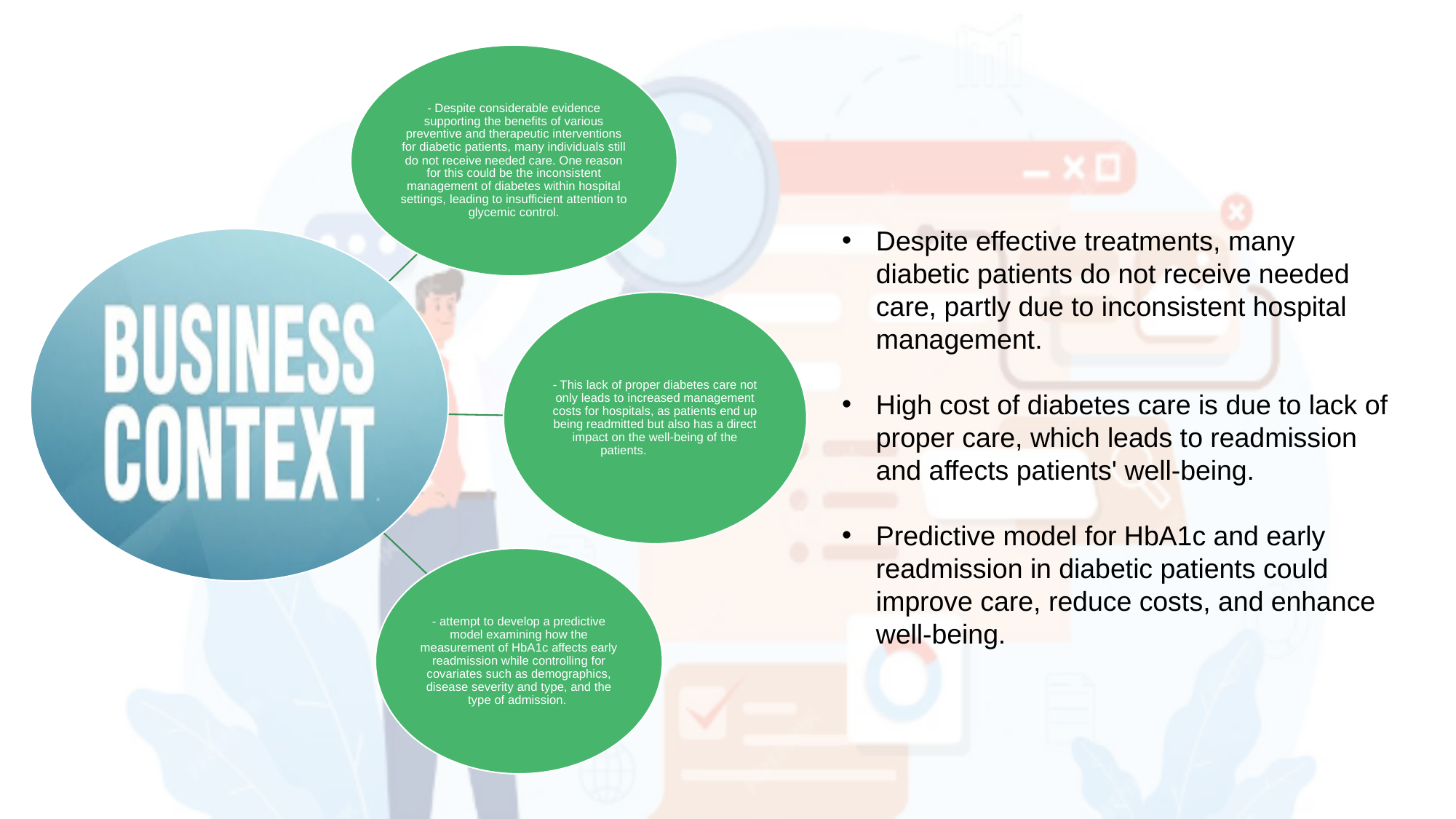

- Despite considerable evidence supporting the benefits of various preventive and therapeutic interventions for diabetic patients, many individuals still do not receive needed care. One reason for this could be the inconsistent management of diabetes within hospital settings, leading to insufficient attention to glycemic control.
- This lack of proper diabetes care not only leads to increased management costs for hospitals, as patients end up being readmitted but also has a direct impact on the well-being of the patients.
- attempt to develop a predictive model examining how the measurement of HbA1c affects early readmission while controlling for covariates such as demographics, disease severity and type, and the type of admission.

Despite effective treatments, many diabetic patients do not receive needed care, partly due to inconsistent hospital management.

High cost of diabetes care is due to lack of proper care, which leads to readmission and affects patients' well-being.

Predictive model for HbA1c and early readmission in diabetic patients could improve care, reduce costs, and enhance well-being.